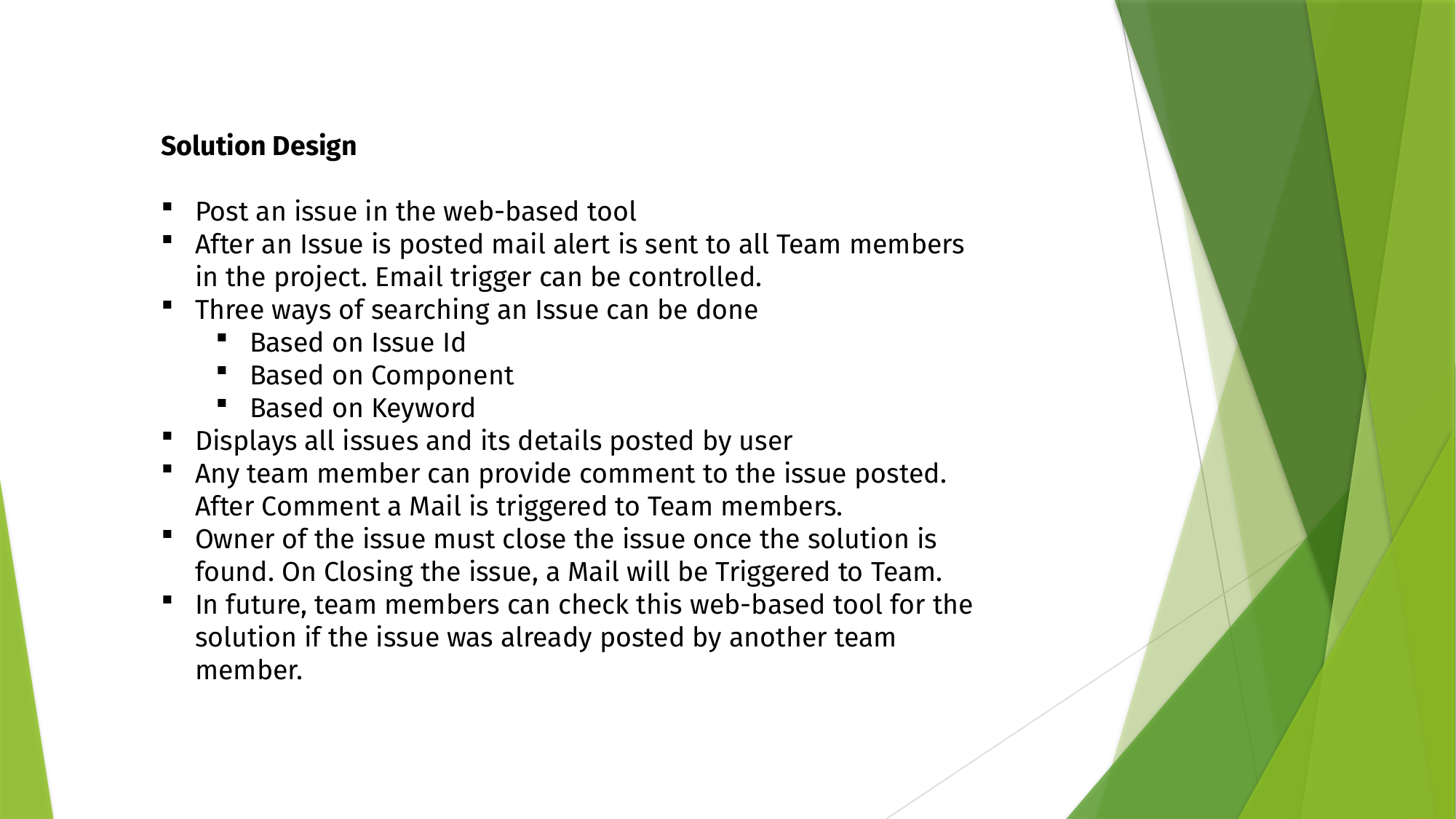

Solution Design

Post an issue in the web-based tool
After an Issue is posted mail alert is sent to all Team members in the project. Email trigger can be controlled.
Three ways of searching an Issue can be done
Based on Issue Id
Based on Component
Based on Keyword
Displays all issues and its details posted by user
Any team member can provide comment to the issue posted. After Comment a Mail is triggered to Team members.
Owner of the issue must close the issue once the solution is found. On Closing the issue, a Mail will be Triggered to Team.
In future, team members can check this web-based tool for the solution if the issue was already posted by another team member.